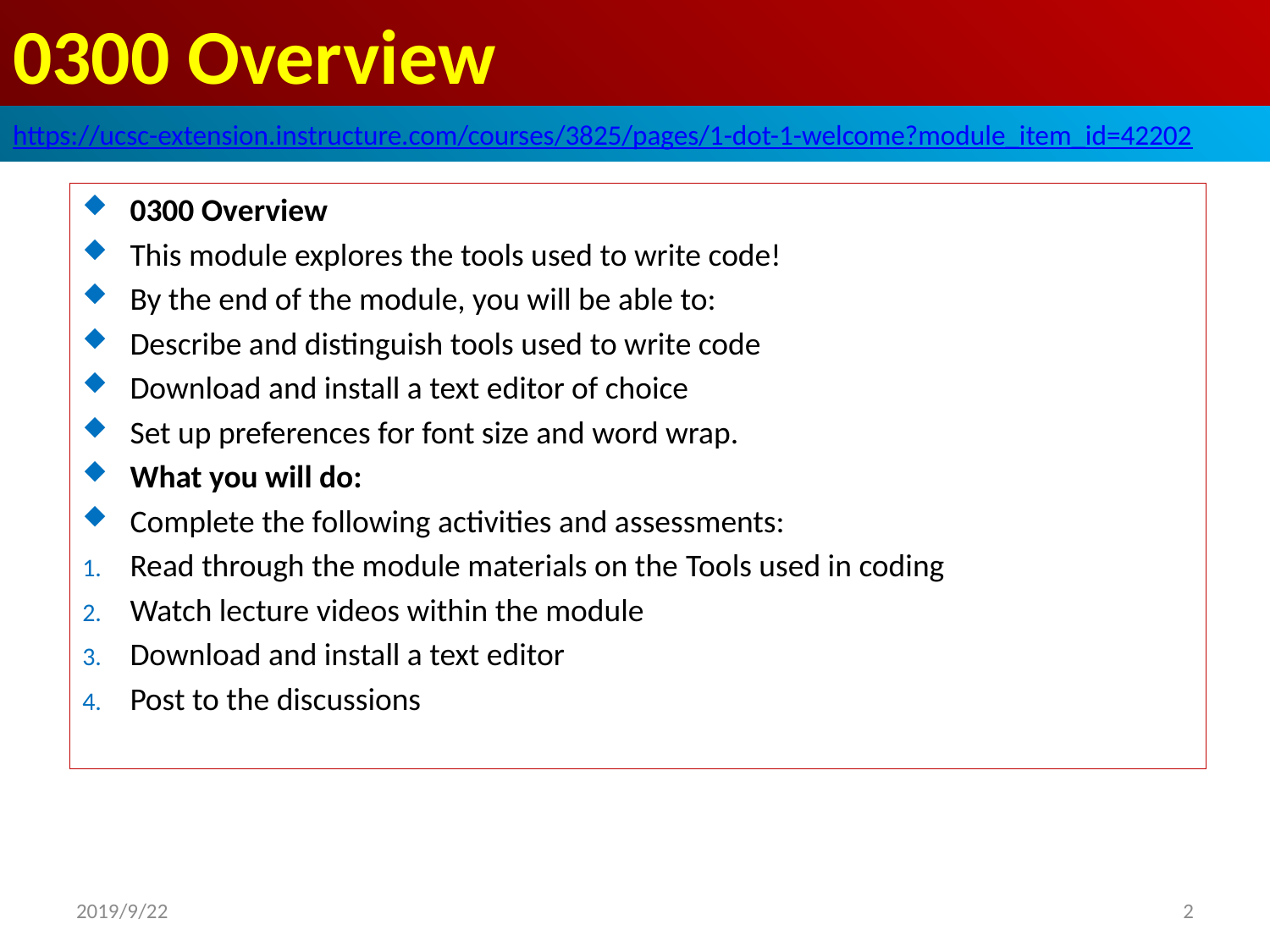

# 0300 Overview

https://ucsc-extension.instructure.com/courses/3825/pages/1-dot-1-welcome?module_item_id=42202
0300 Overview
This module explores the tools used to write code!
By the end of the module, you will be able to:
Describe and distinguish tools used to write code
Download and install a text editor of choice
Set up preferences for font size and word wrap.
What you will do:
Complete the following activities and assessments:
Read through the module materials on the Tools used in coding
Watch lecture videos within the module
Download and install a text editor
Post to the discussions
2019/9/22
2